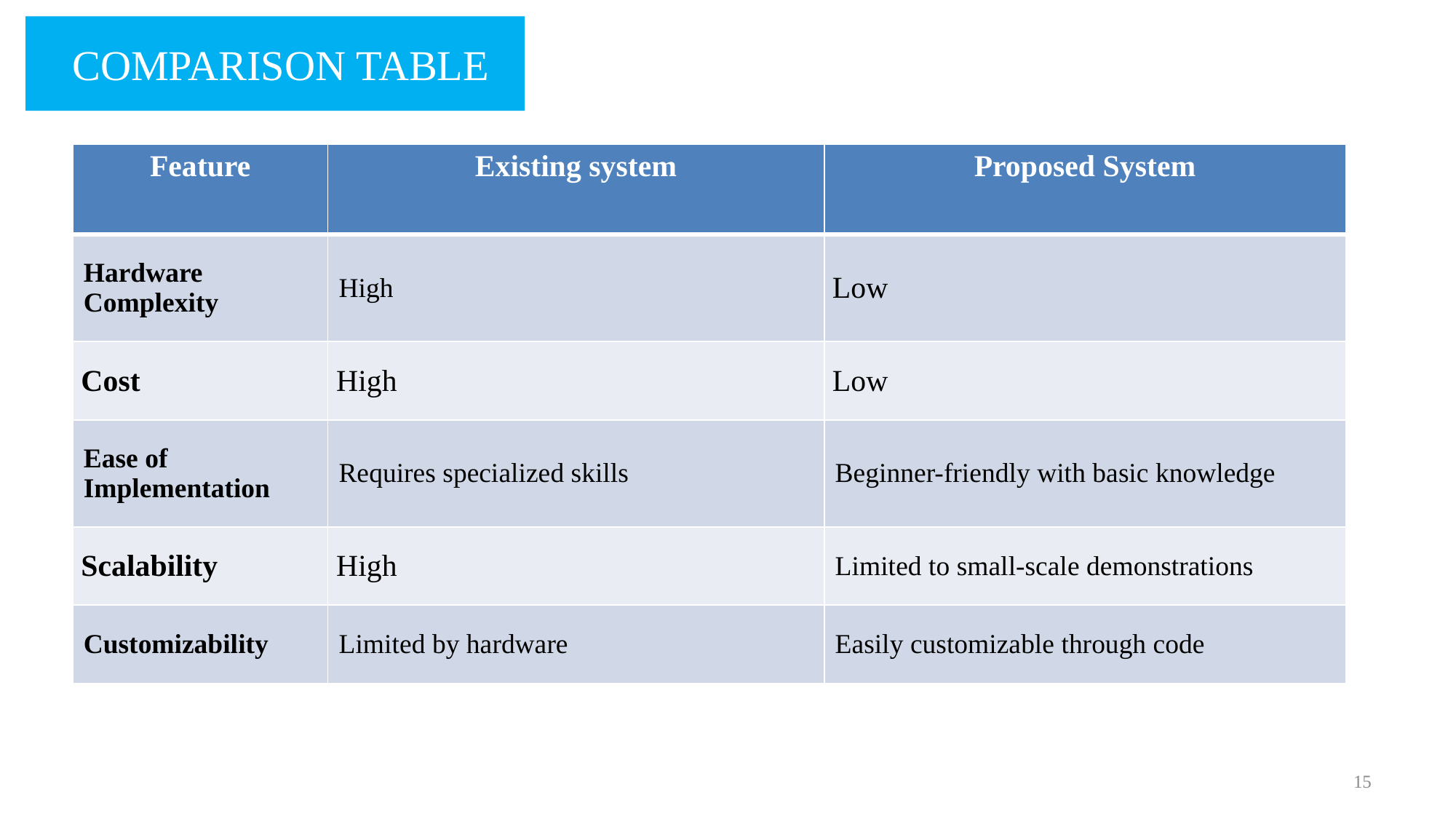

COMPARISON TABLE
| Feature | Existing system | Proposed System |
| --- | --- | --- |
| Hardware Complexity | High | Low |
| Cost | High | Low |
| Ease of Implementation | Requires specialized skills | Beginner-friendly with basic knowledge |
| Scalability | High | Limited to small-scale demonstrations |
| Customizability | Limited by hardware | Easily customizable through code |
15